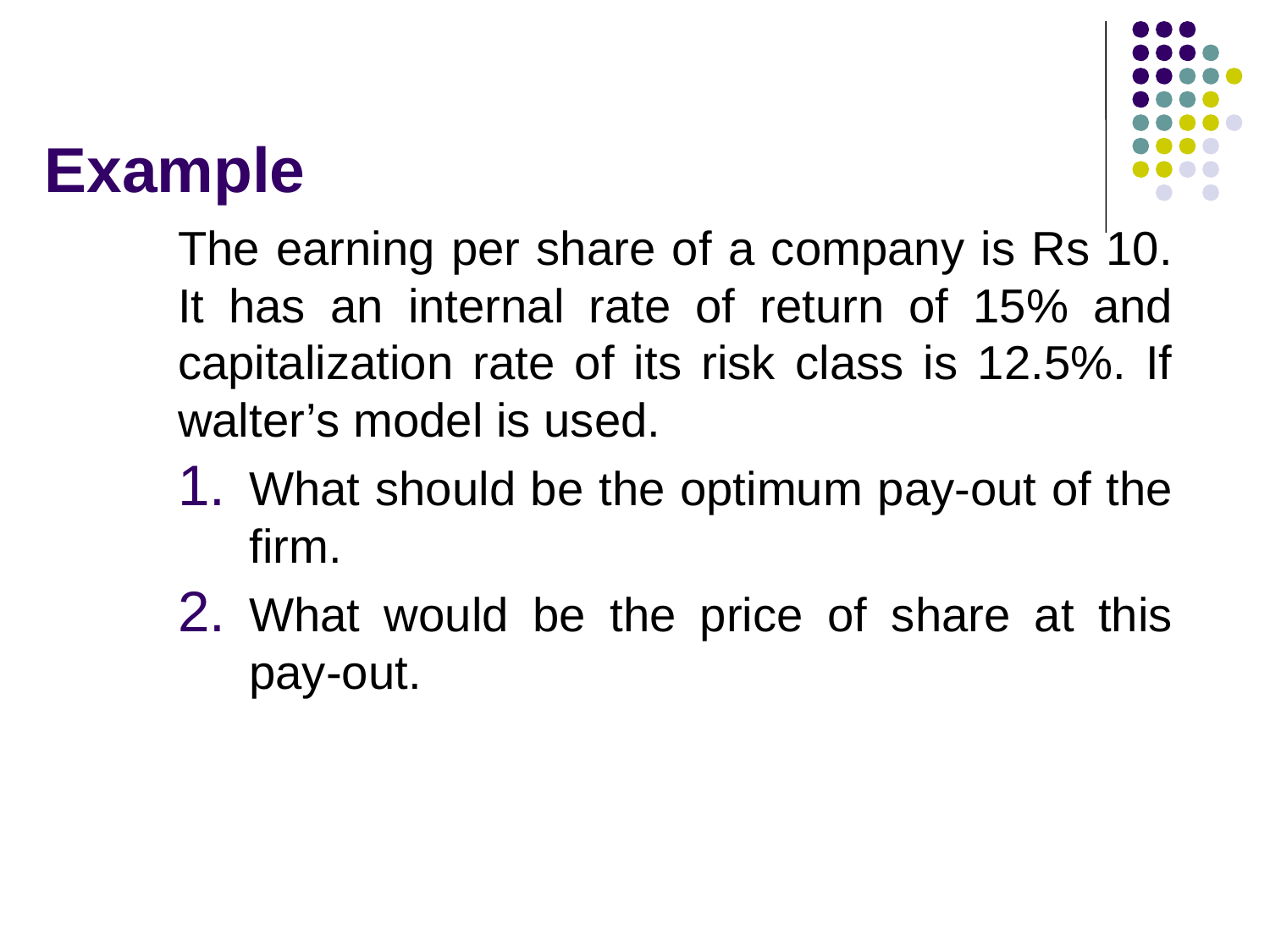

# Example
The earning per share of a company is Rs 10. It has an internal rate of return of 15% and capitalization rate of its risk class is 12.5%. If walter’s model is used.
What should be the optimum pay-out of the firm.
What would be the price of share at this pay-out.